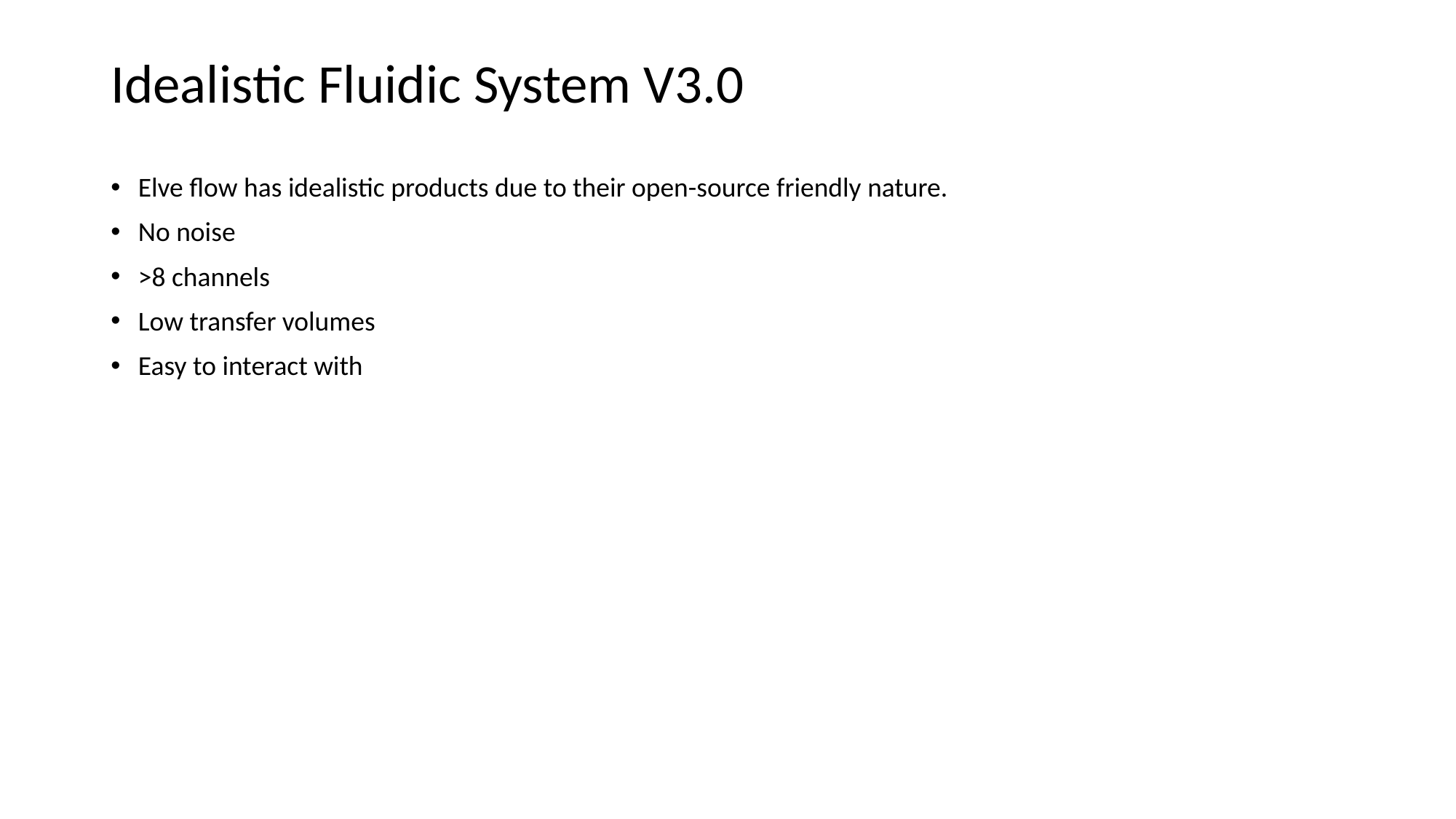

# Idealistic Fluidic System V3.0
Elve flow has idealistic products due to their open-source friendly nature.
No noise
>8 channels
Low transfer volumes
Easy to interact with